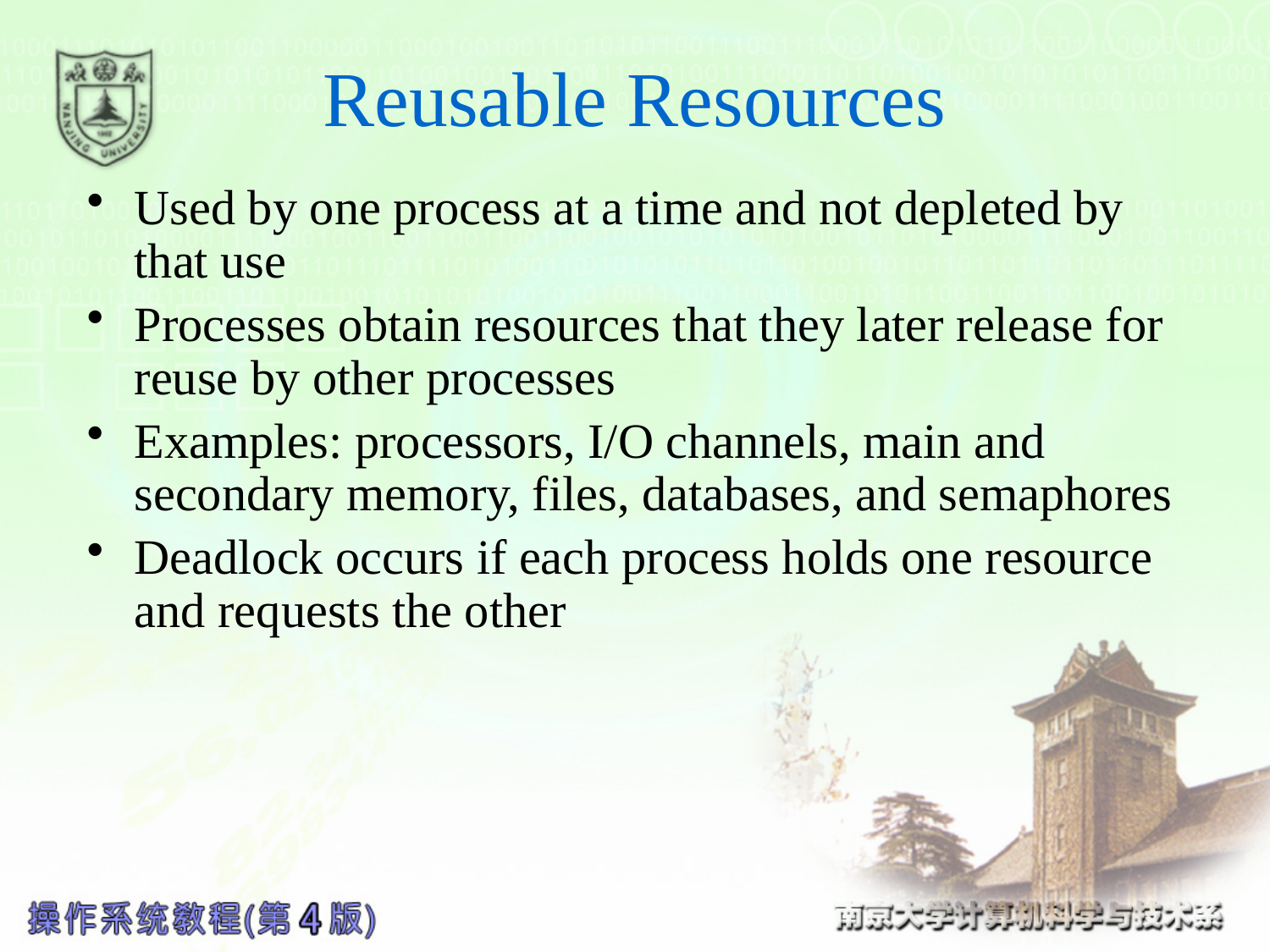

# Reusable Resources
Used by one process at a time and not depleted by that use
Processes obtain resources that they later release for reuse by other processes
Examples: processors, I/O channels, main and secondary memory, files, databases, and semaphores
Deadlock occurs if each process holds one resource and requests the other